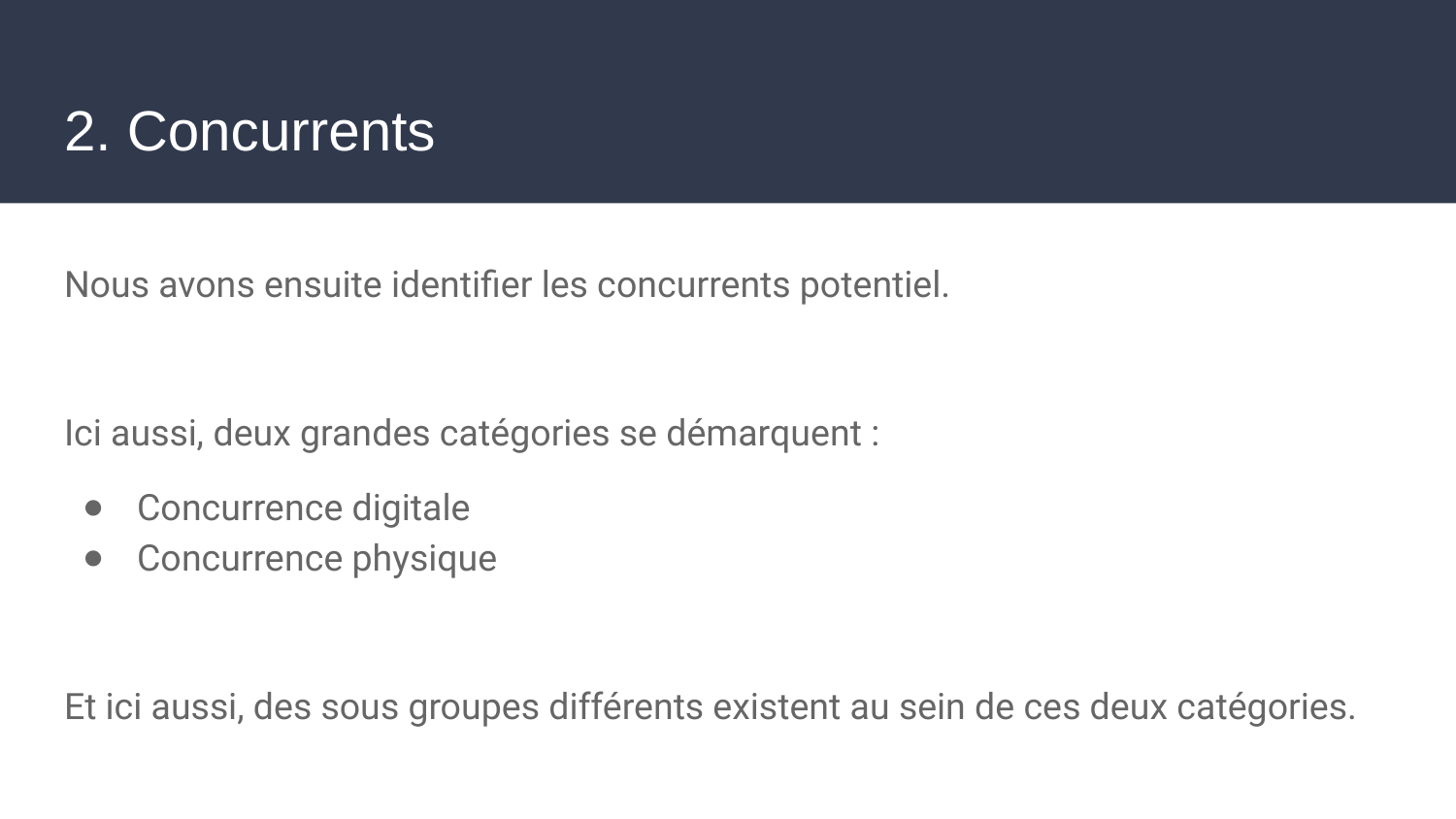

# 2. Concurrents
Nous avons ensuite identifier les concurrents potentiel.

Ici aussi, deux grandes catégories se démarquent :
Concurrence digitale
Concurrence physique

Et ici aussi, des sous groupes différents existent au sein de ces deux catégories.